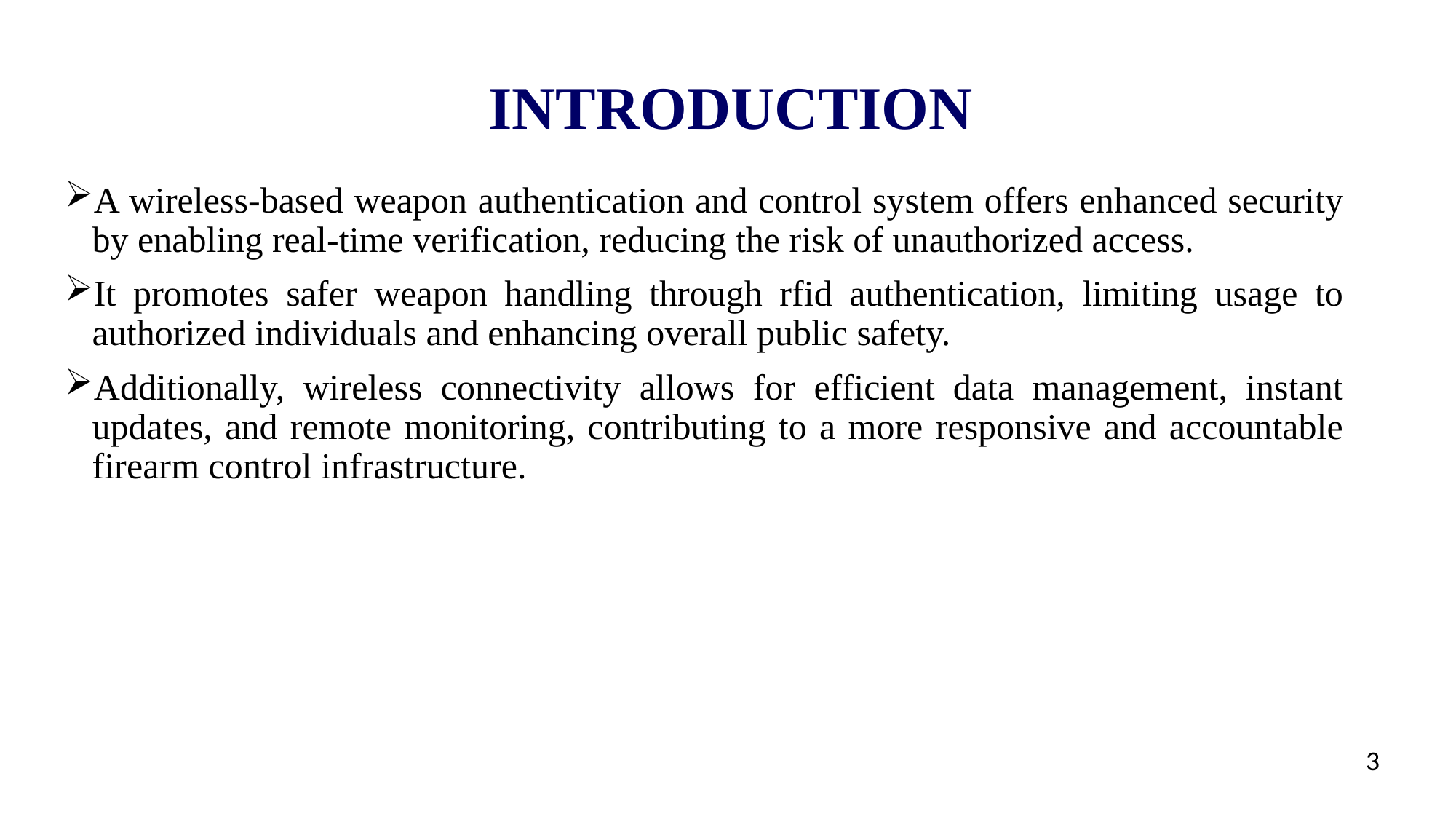

# INTRODUCTION
A wireless-based weapon authentication and control system offers enhanced security by enabling real-time verification, reducing the risk of unauthorized access.
It promotes safer weapon handling through rfid authentication, limiting usage to authorized individuals and enhancing overall public safety.
Additionally, wireless connectivity allows for efficient data management, instant updates, and remote monitoring, contributing to a more responsive and accountable firearm control infrastructure.
3